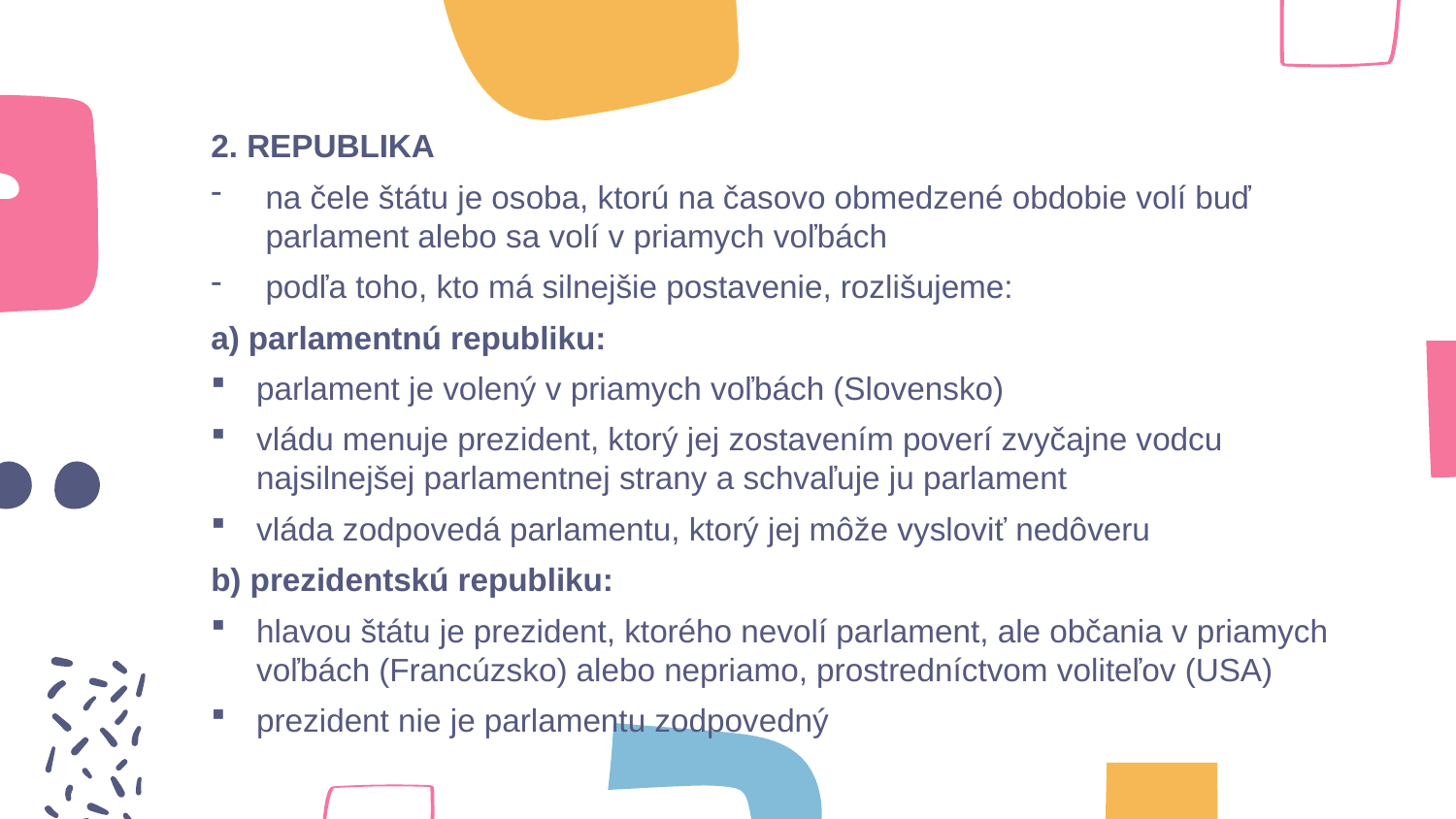

2. REPUBLIKA
na čele štátu je osoba, ktorú na časovo obmedzené obdobie volí buď parlament alebo sa volí v priamych voľbách
podľa toho, kto má silnejšie postavenie, rozlišujeme:
a) parlamentnú republiku:
parlament je volený v priamych voľbách (Slovensko)
vládu menuje prezident, ktorý jej zostavením poverí zvyčajne vodcu najsilnejšej parlamentnej strany a schvaľuje ju parlament
vláda zodpovedá parlamentu, ktorý jej môže vysloviť nedôveru
b) prezidentskú republiku:
hlavou štátu je prezident, ktorého nevolí parlament, ale občania v priamych voľbách (Francúzsko) alebo nepriamo, prostredníctvom voliteľov (USA)
prezident nie je parlamentu zodpovedný